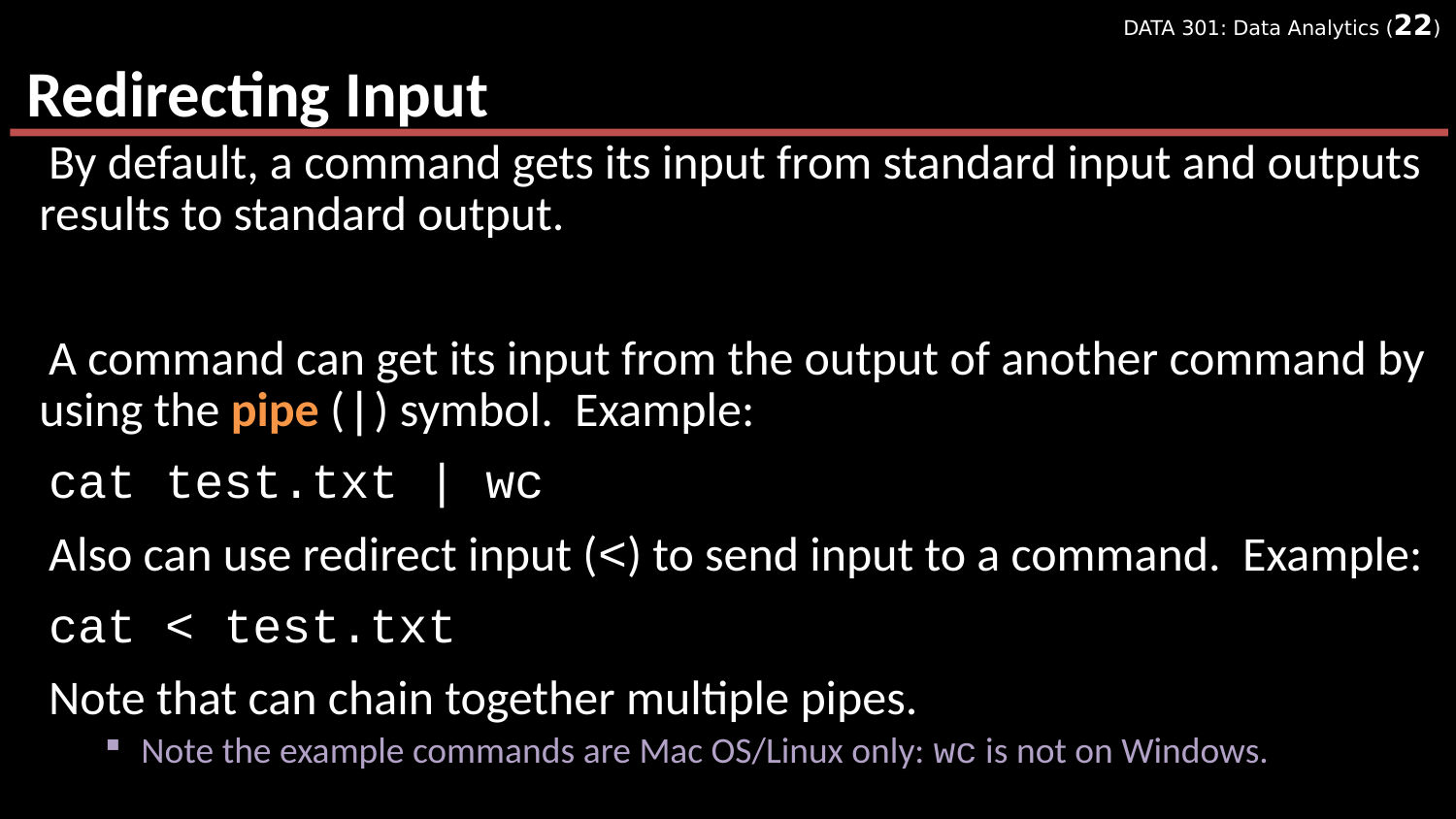

# Redirecting Input
By default, a command gets its input from standard input and outputs results to standard output.

A command can get its input from the output of another command by using the pipe (|) symbol.  Example:
cat test.txt | wc
Also can use redirect input (<) to send input to a command.  Example:
cat < test.txt
Note that can chain together multiple pipes.
Note the example commands are Mac OS/Linux only: wc is not on Windows.